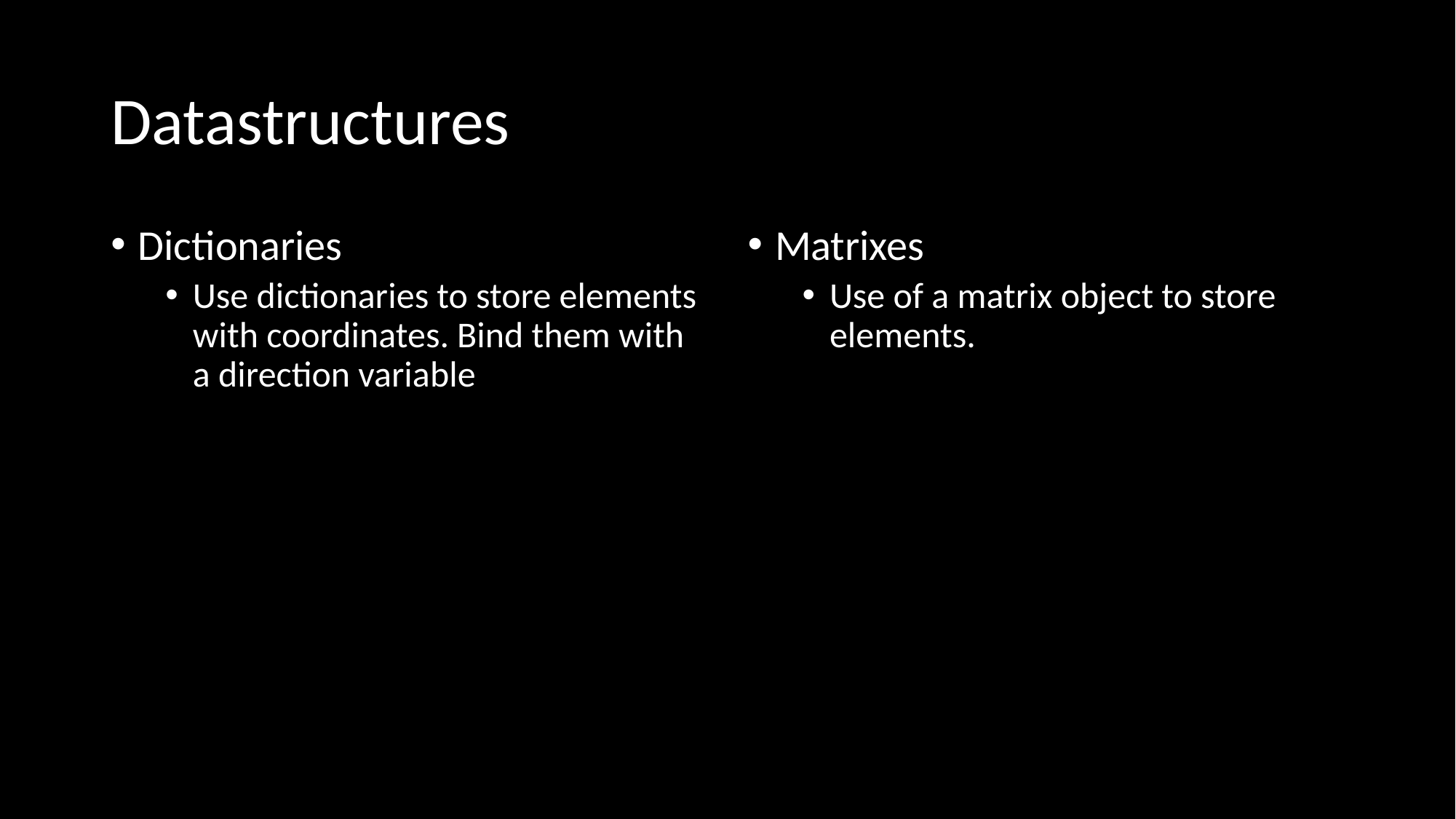

# Datastructures
Dictionaries
Use dictionaries to store elements with coordinates. Bind them with a direction variable
Matrixes
Use of a matrix object to store elements.